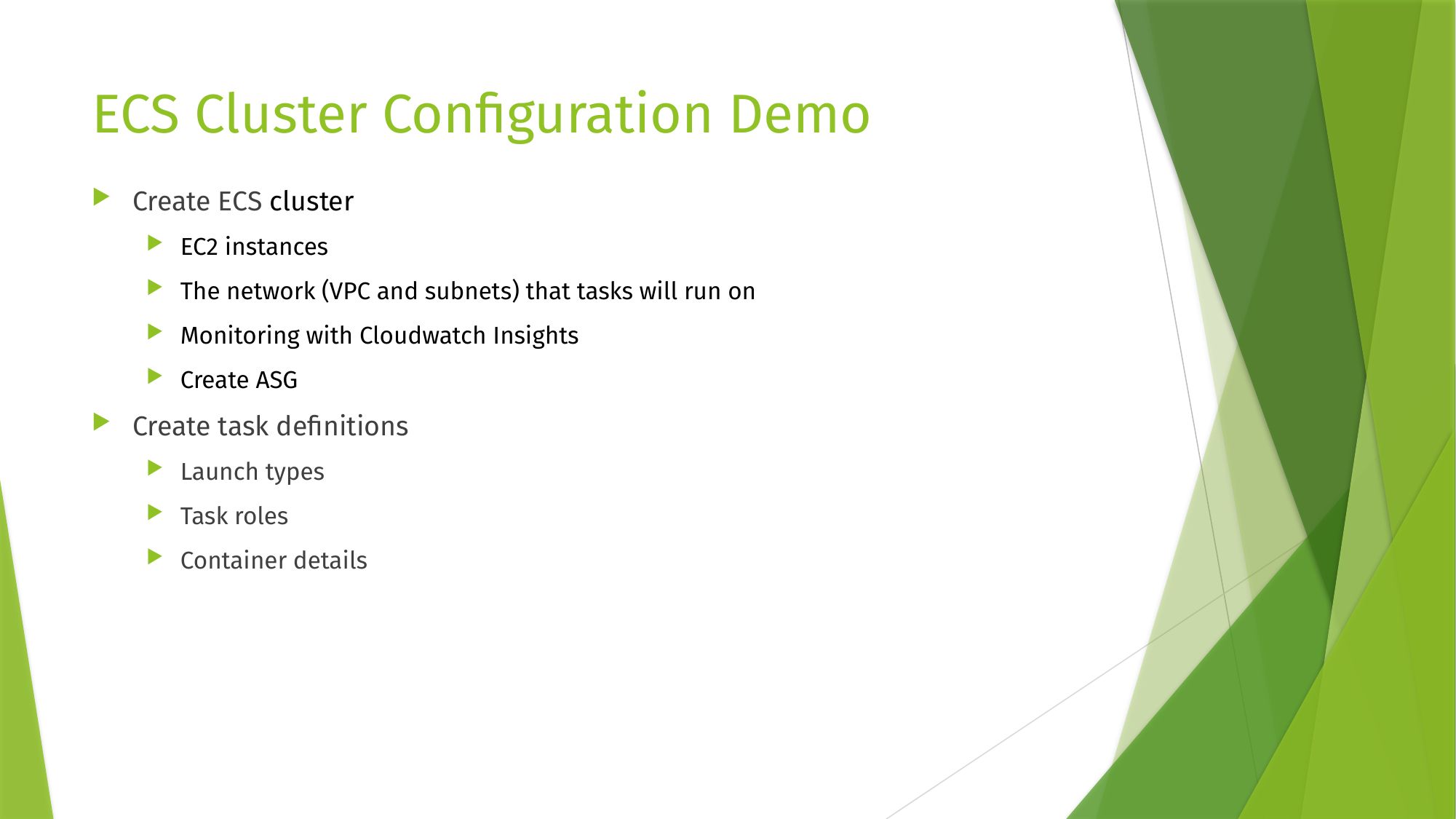

# ECS Cluster Configuration Demo
Create ECS cluster
EC2 instances
The network (VPC and subnets) that tasks will run on
Monitoring with Cloudwatch Insights
Create ASG
Create task definitions
Launch types
Task roles
Container details